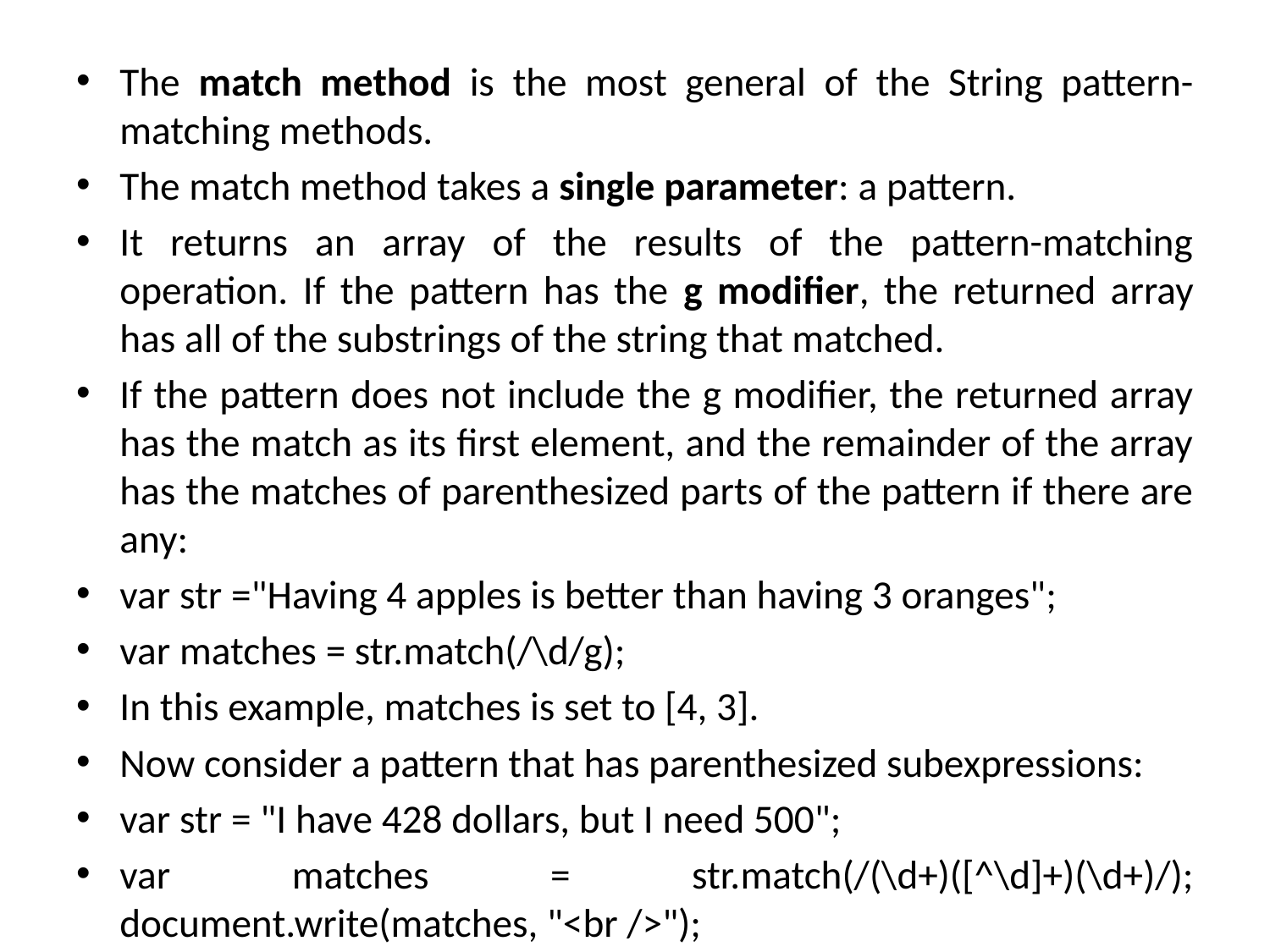

The match method is the most general of the String pattern-matching methods.
The match method takes a single parameter: a pattern.
It returns an array of the results of the pattern-matching operation. If the pattern has the g modifier, the returned array has all of the substrings of the string that matched.
If the pattern does not include the g modifier, the returned array has the match as its first element, and the remainder of the array has the matches of parenthesized parts of the pattern if there are any:
var str ="Having 4 apples is better than having 3 oranges";
var matches = str.match(/\d/g);
In this example, matches is set to [4, 3].
Now consider a pattern that has parenthesized subexpressions:
var str = "I have 428 dollars, but I need 500";
var matches = str.match(/(\d+)([^\d]+)(\d+)/); document.write(matches, "<br />");